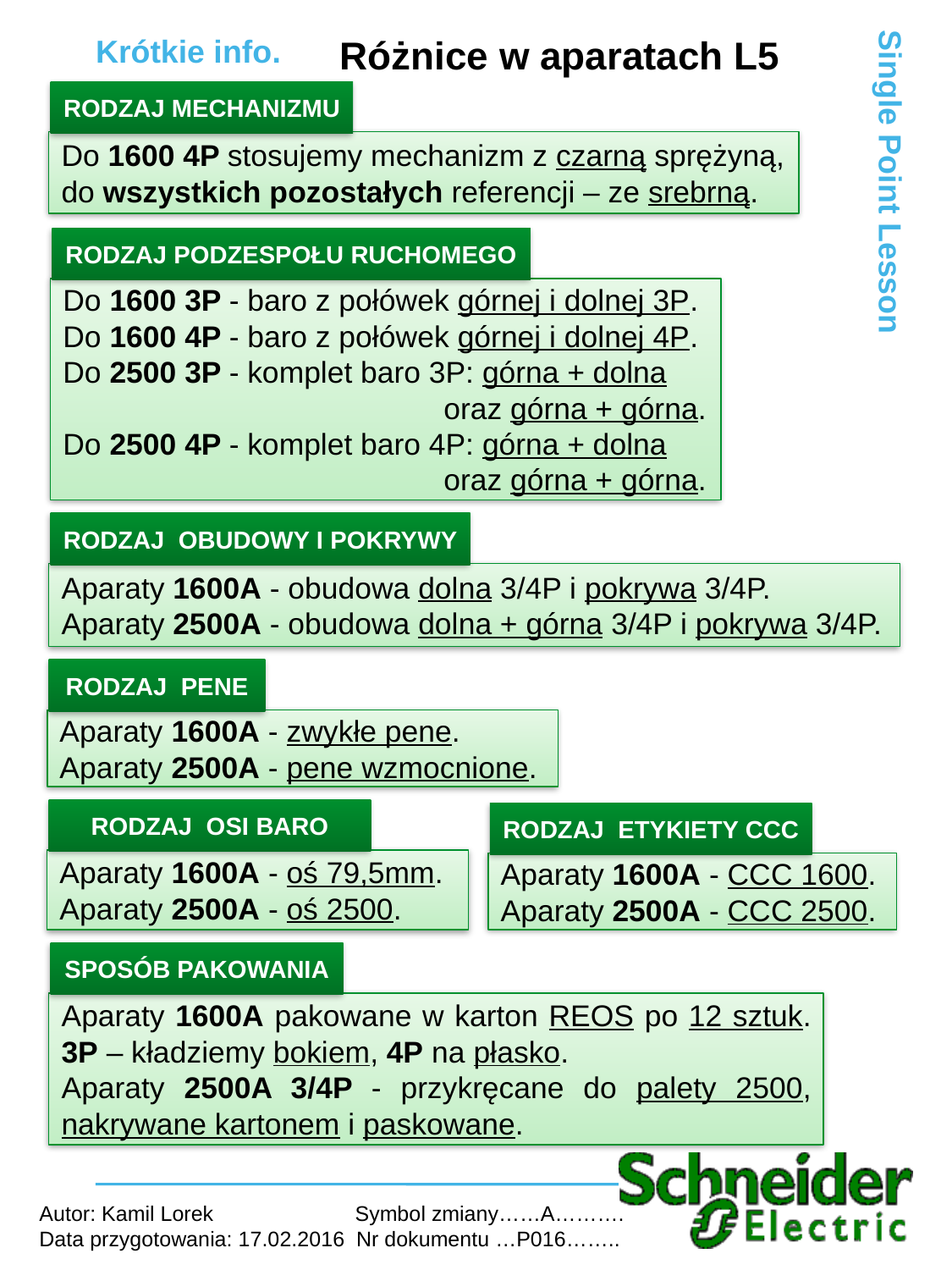

# Różnice w aparatach L5
RODZAJ MECHANIZMU
Do 1600 4P stosujemy mechanizm z czarną sprężyną,
do wszystkich pozostałych referencji – ze srebrną.
RODZAJ PODZESPOŁU RUCHOMEGO
Do 1600 3P - baro z połówek górnej i dolnej 3P.
Do 1600 4P - baro z połówek górnej i dolnej 4P.
Do 2500 3P - komplet baro 3P: górna + dolna
			oraz górna + górna.
Do 2500 4P - komplet baro 4P: górna + dolna
			oraz górna + górna.

RODZAJ  OBUDOWY I POKRYWY
Aparaty 1600A - obudowa dolna 3/4P i pokrywa 3/4P.
Aparaty 2500A - obudowa dolna + górna 3/4P i pokrywa 3/4P.
RODZAJ  PENE
Aparaty 1600A - zwykłe pene.
Aparaty 2500A - pene wzmocnione.
RODZAJ  OSI BARO
RODZAJ  ETYKIETY CCC
Aparaty 1600A - oś 79,5mm.
Aparaty 2500A - oś 2500.
Aparaty 1600A - CCC 1600.
Aparaty 2500A - CCC 2500.
SPOSÓB PAKOWANIA
Aparaty 1600A pakowane w karton REOS po 12 sztuk. 3P – kładziemy bokiem, 4P na płasko.
Aparaty 2500A 3/4P - przykręcane do palety 2500, nakrywane kartonem i paskowane.
Autor: Kamil Lorek                        Symbol zmiany……A……….
Data przygotowania: 17.02.2016  Nr dokumentu …P016……..